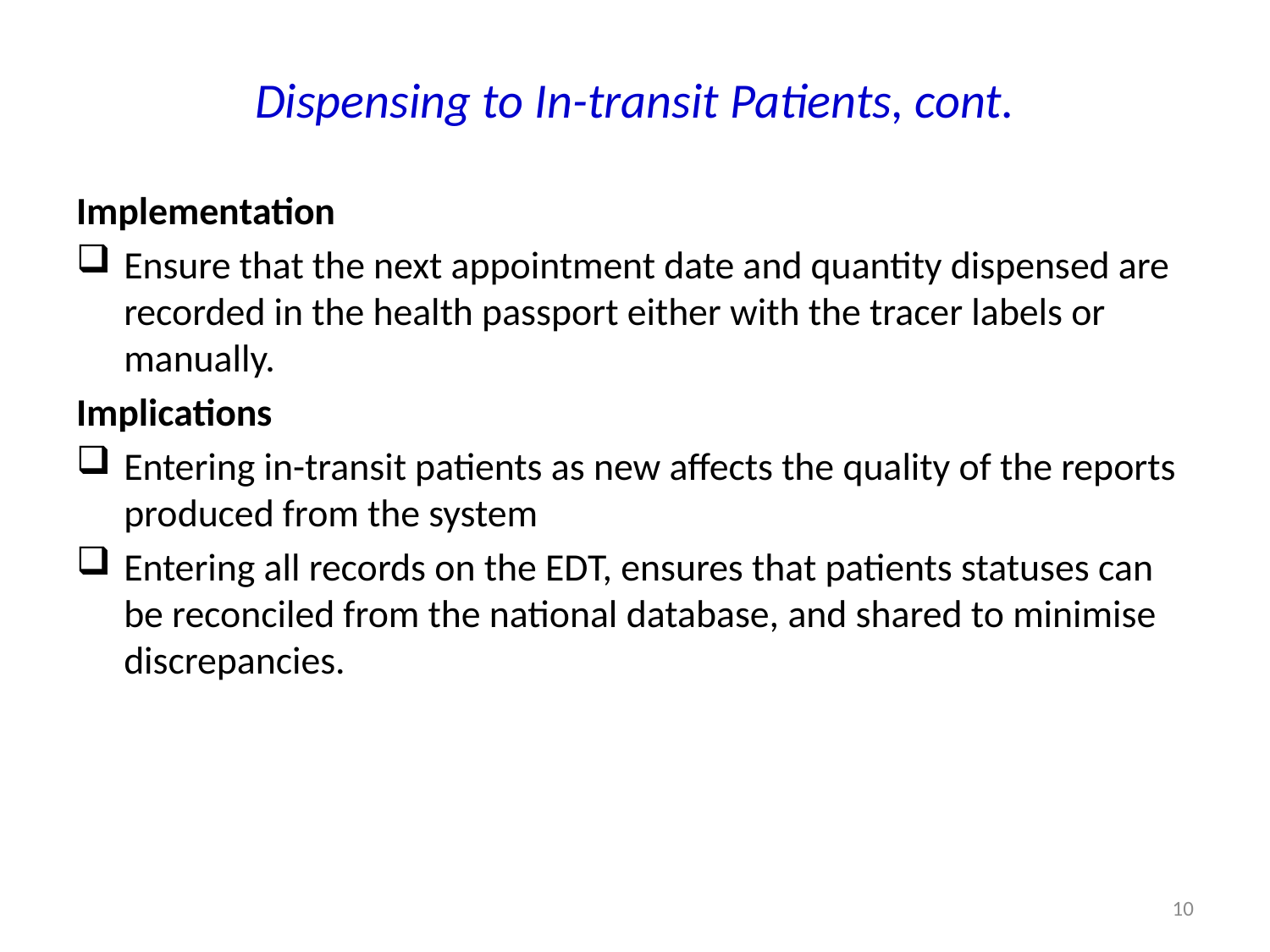

# Dispensing to In-transit Patients, cont.
Implementation
Ensure that the next appointment date and quantity dispensed are recorded in the health passport either with the tracer labels or manually.
Implications
Entering in-transit patients as new affects the quality of the reports produced from the system
Entering all records on the EDT, ensures that patients statuses can be reconciled from the national database, and shared to minimise discrepancies.
10